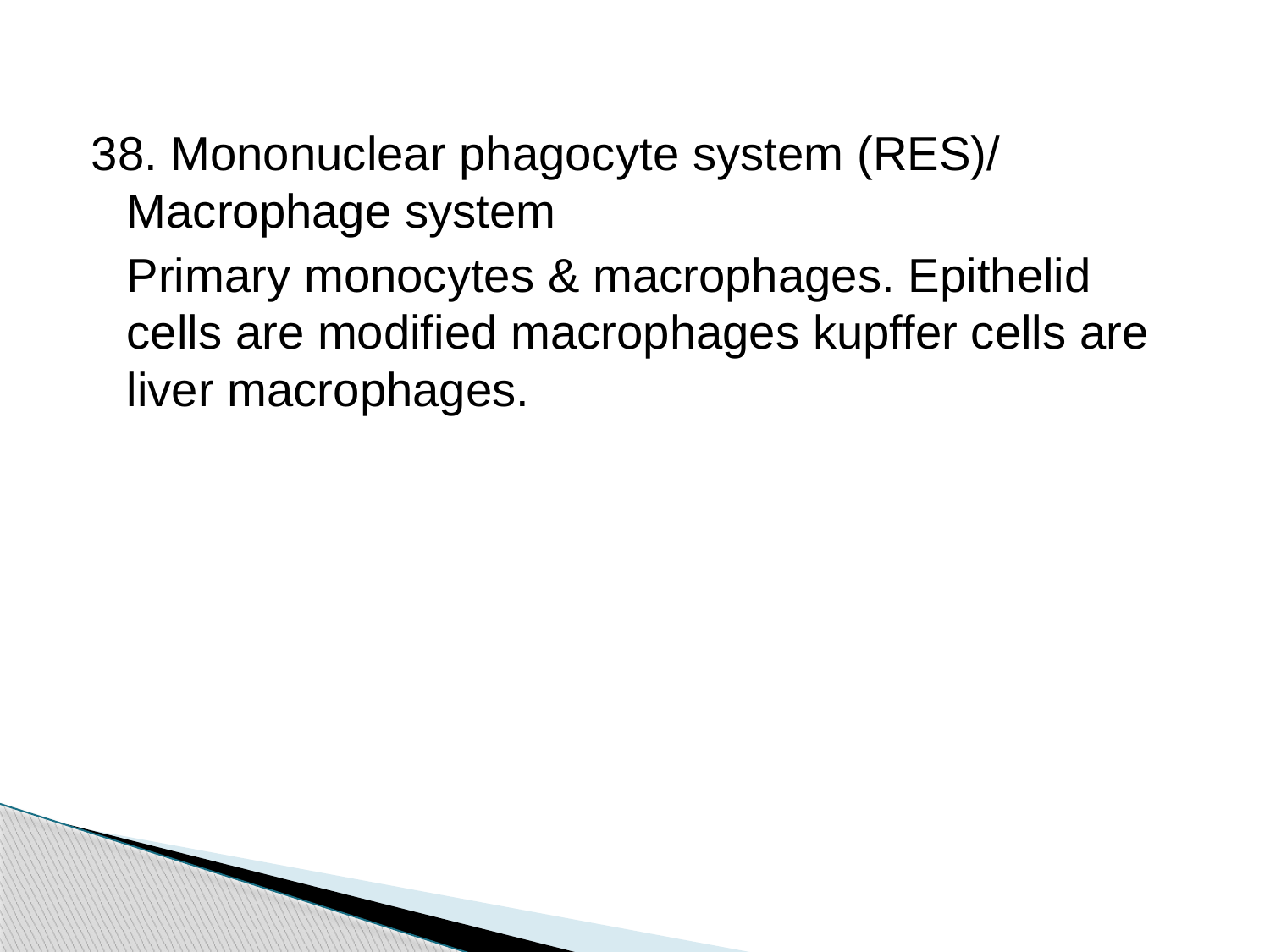

38. Mononuclear phagocyte system (RES)/ Macrophage system
	Primary monocytes & macrophages. Epithelid cells are modified macrophages kupffer cells are liver macrophages.